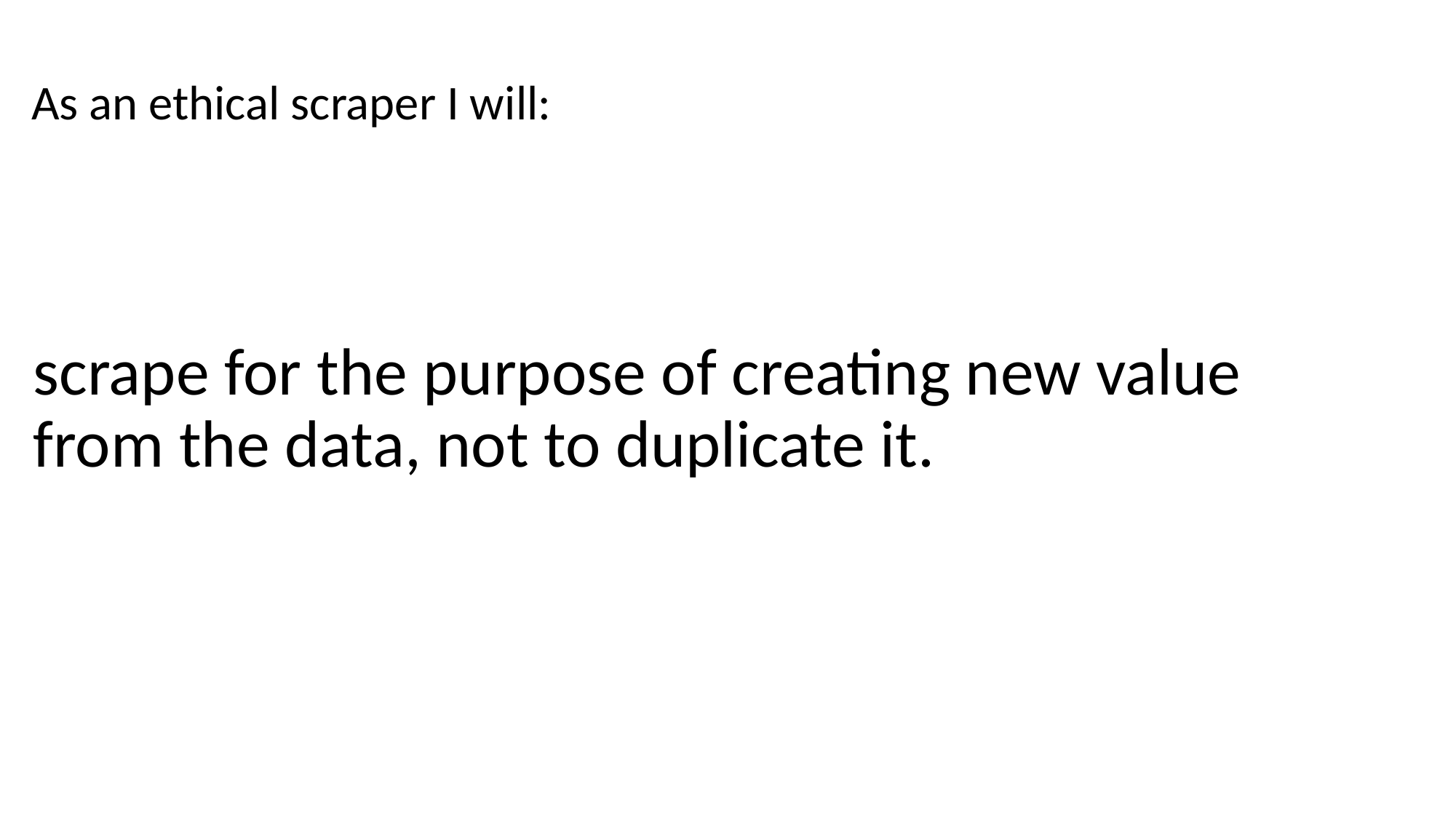

As an ethical scraper I will:
scrape for the purpose of creating new value from the data, not to duplicate it.